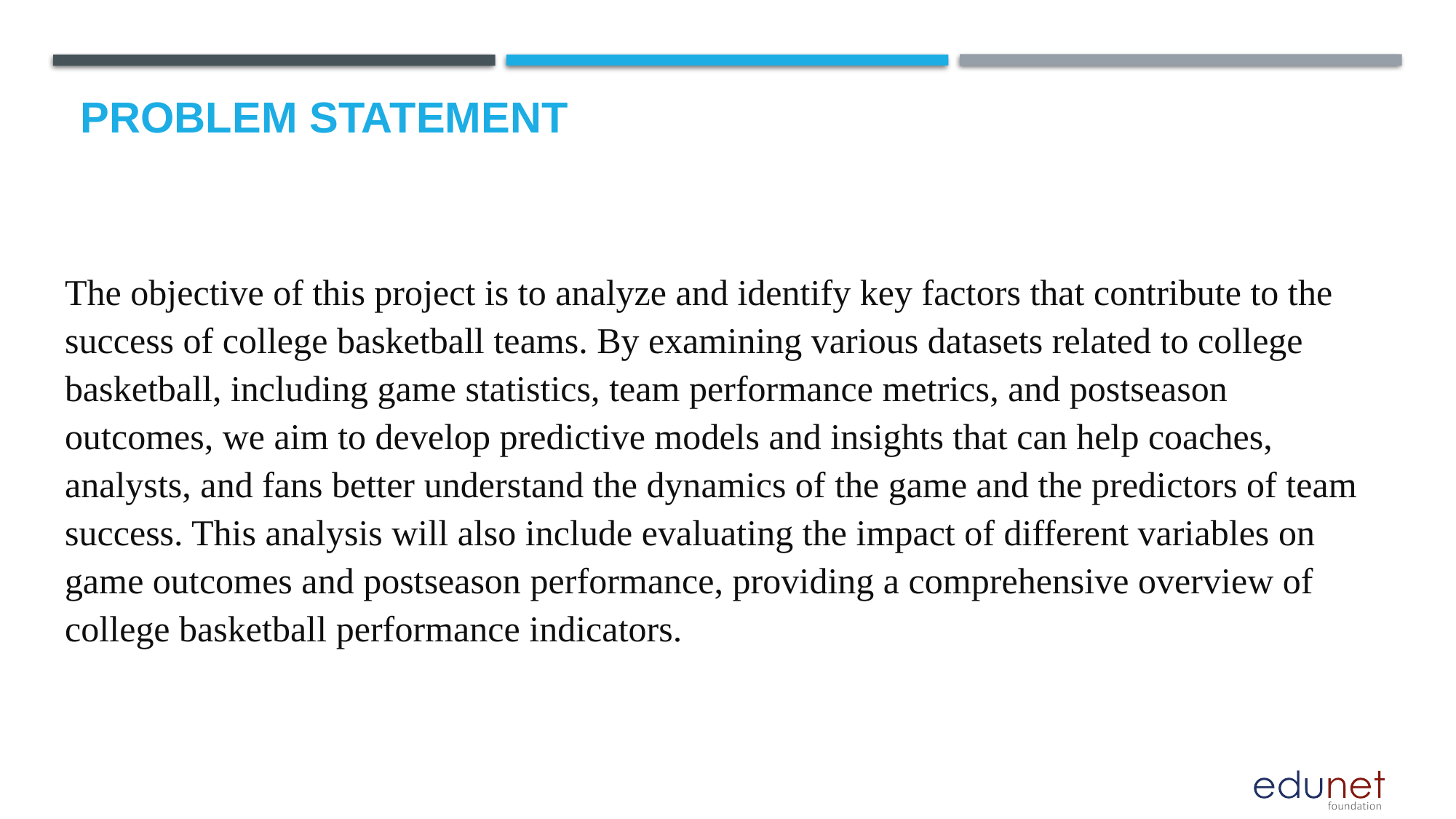

# Problem Statement

The objective of this project is to analyze and identify key factors that contribute to the success of college basketball teams. By examining various datasets related to college basketball, including game statistics, team performance metrics, and postseason outcomes, we aim to develop predictive models and insights that can help coaches, analysts, and fans better understand the dynamics of the game and the predictors of team success. This analysis will also include evaluating the impact of different variables on game outcomes and postseason performance, providing a comprehensive overview of college basketball performance indicators.